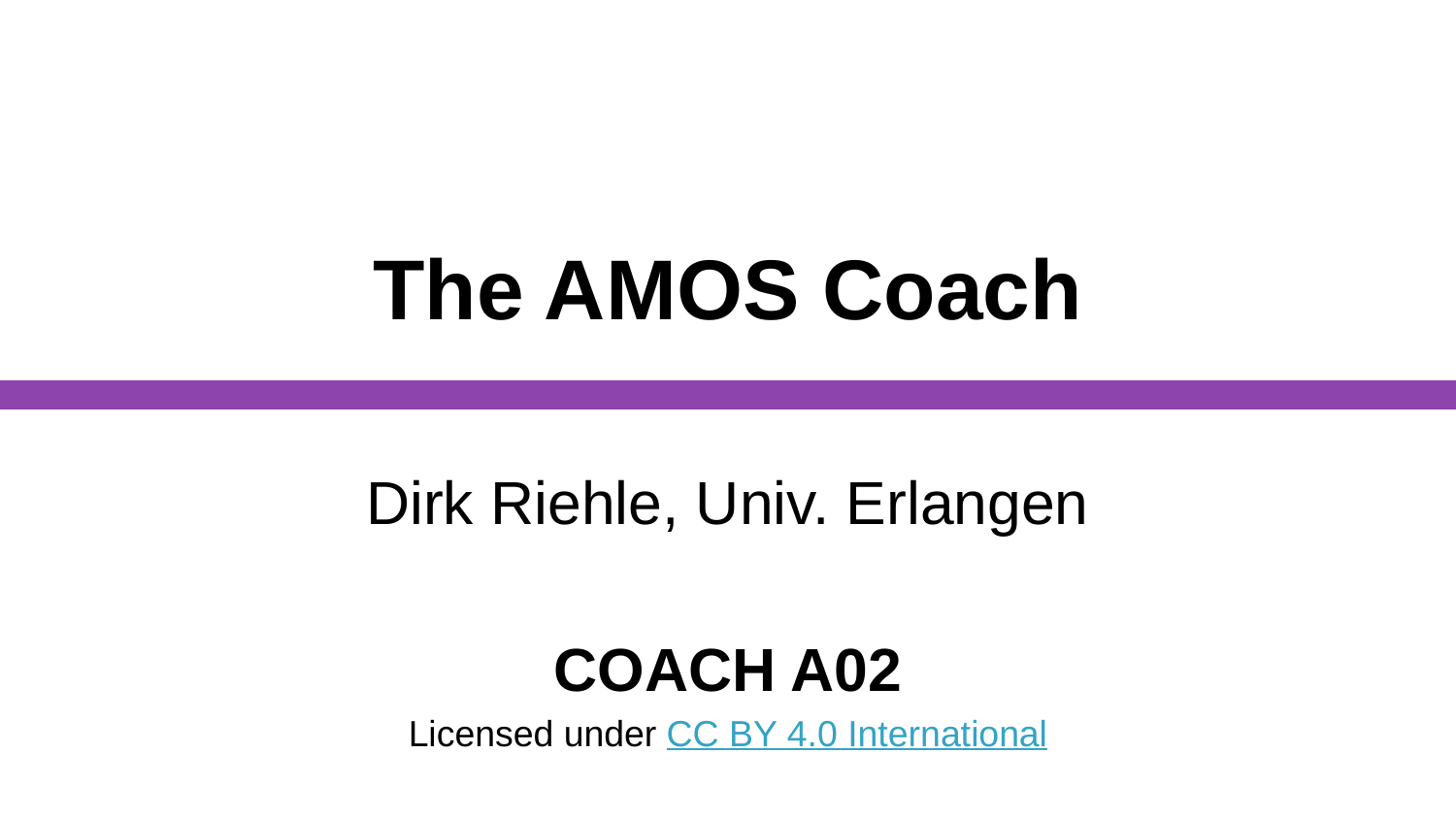

# The AMOS Coach
Dirk Riehle, Univ. Erlangen

COACH A02
Licensed under CC BY 4.0 International